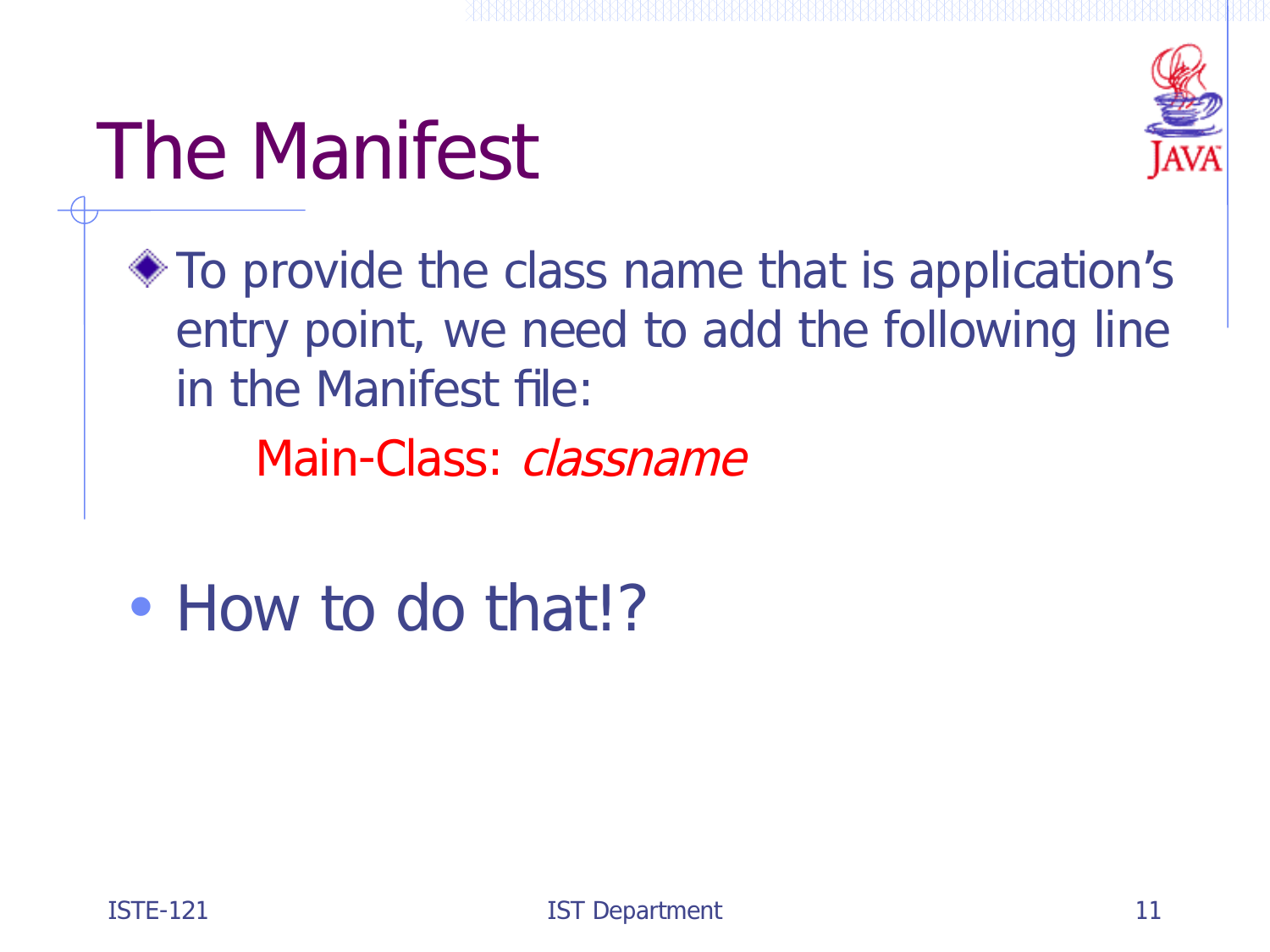

# The Manifest
To provide the class name that is application’s entry point, we need to add the following line in the Manifest file:
	Main-Class: classname

How to do that!?
ISTE-121
IST Department
11